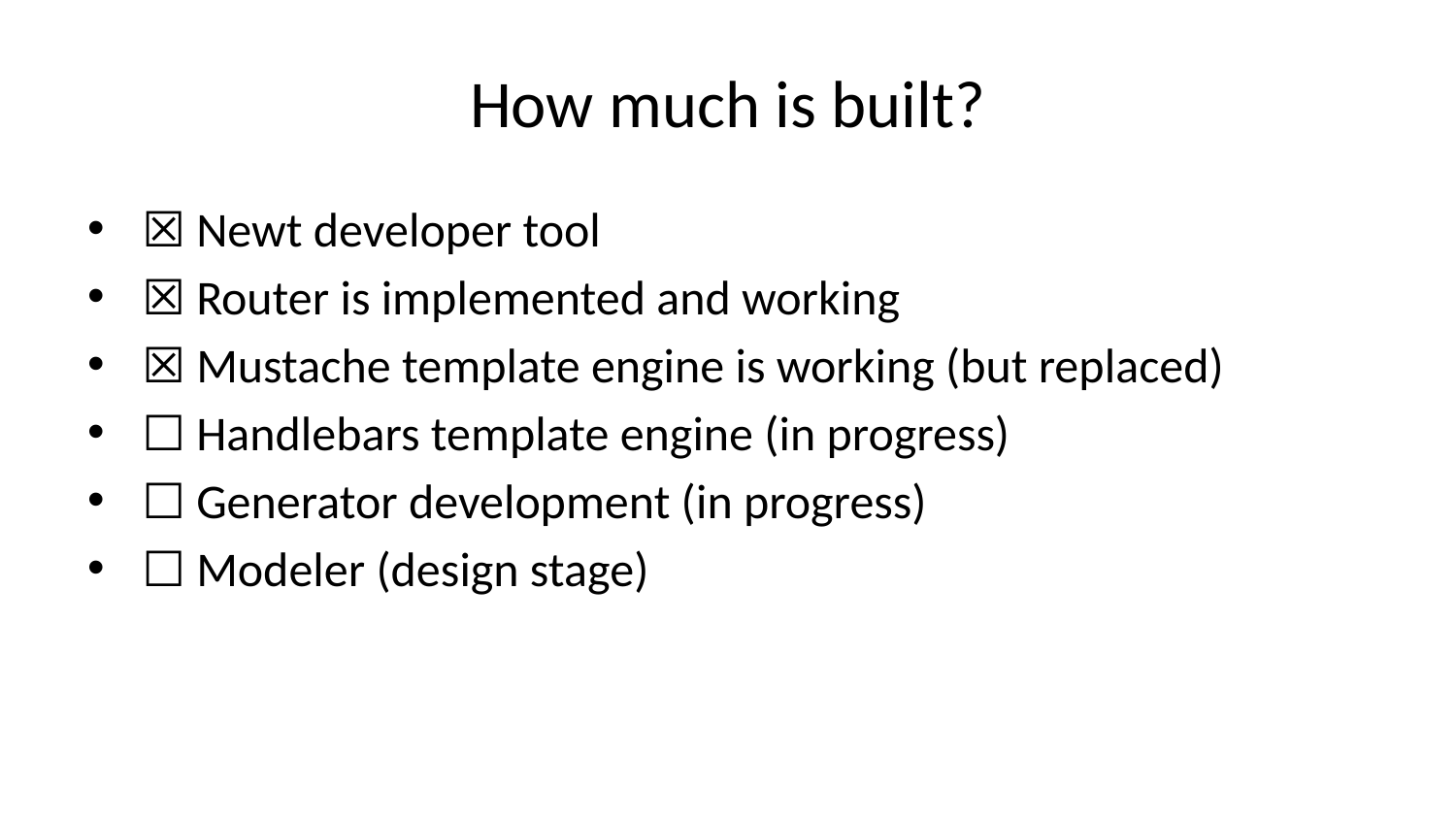

# How much is built?
☒ Newt developer tool
☒ Router is implemented and working
☒ Mustache template engine is working (but replaced)
☐ Handlebars template engine (in progress)
☐ Generator development (in progress)
☐ Modeler (design stage)